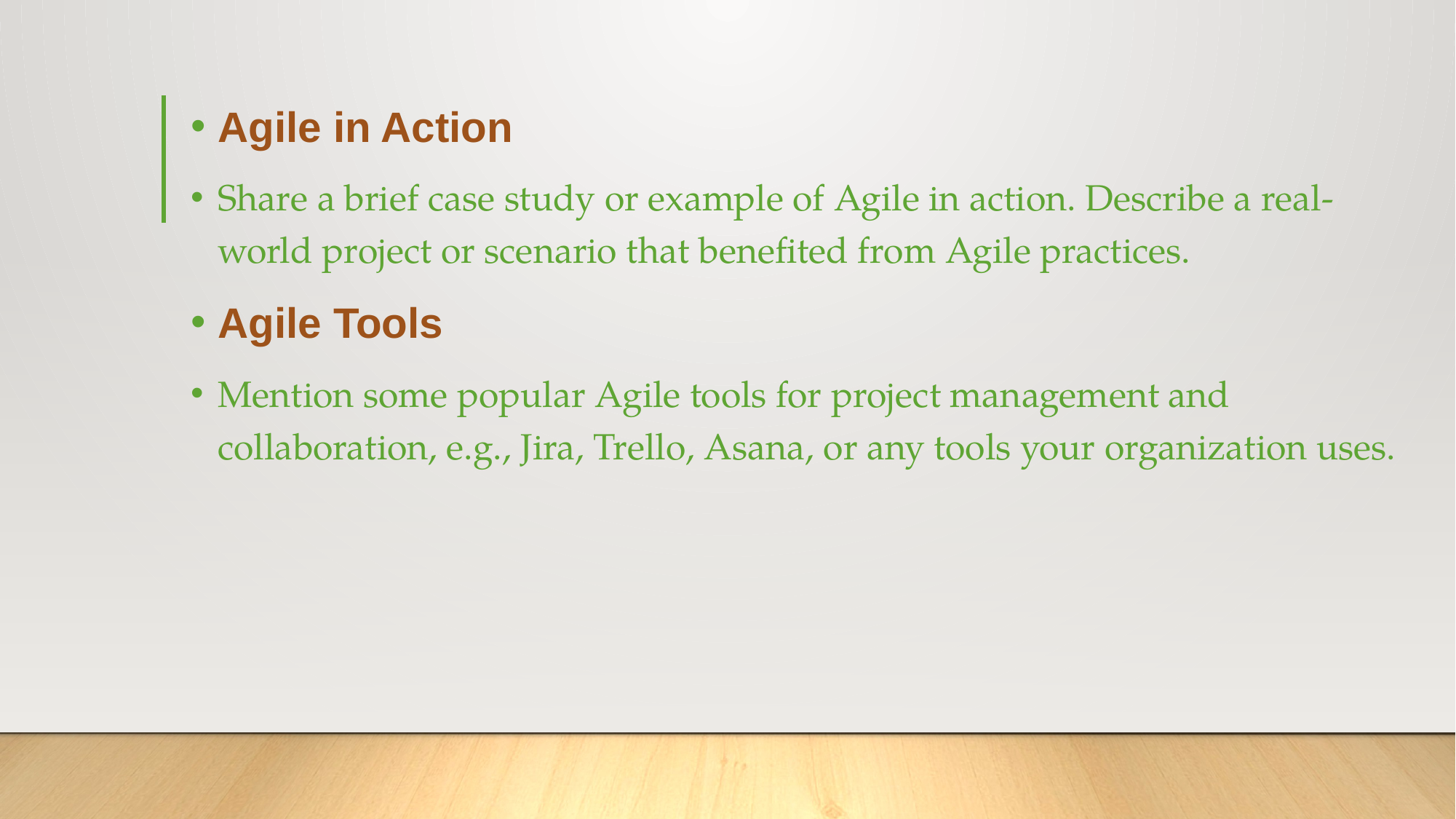

#
Agile in Action
Share a brief case study or example of Agile in action. Describe a real-world project or scenario that benefited from Agile practices.
Agile Tools
Mention some popular Agile tools for project management and collaboration, e.g., Jira, Trello, Asana, or any tools your organization uses.